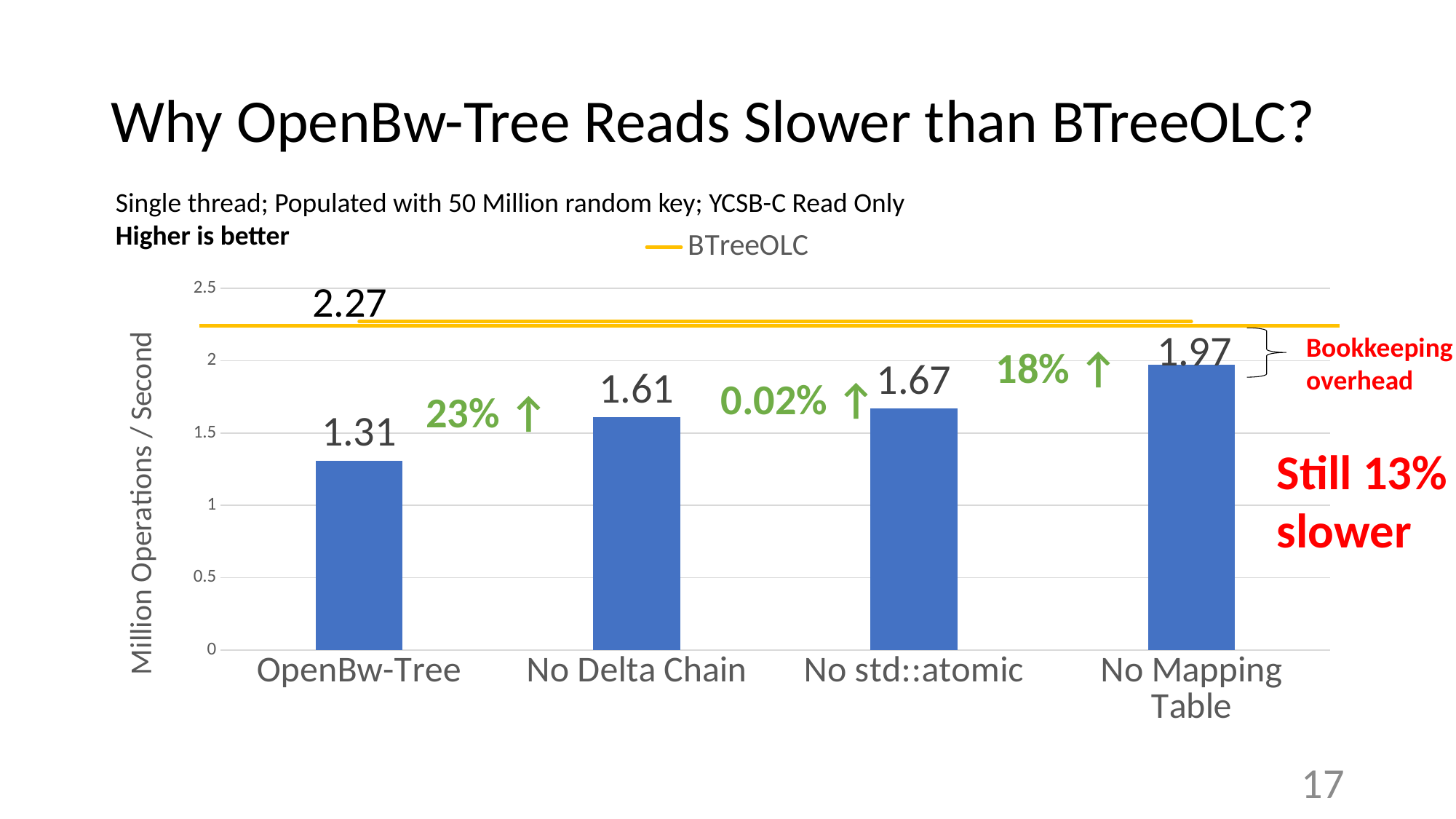

# Why OpenBw-Tree Reads Slower than BTreeOLC?
Single thread; Populated with 50 Million random key; YCSB-C Read Only
Higher is better

### Chart

| Category | Series 1 | BTreeOLC |
|---|---|---|
| OpenBw-Tree | 1.31 | 2.27 |
| No Delta Chain | 1.61 | 2.27 |
| No std::atomic | 1.67 | 2.27 |
| No Mapping Table | 1.97 | 2.27 |
2.27

Bookkeeping
overhead

18% ↑
0.02% ↑
23% ↑
Still 13%
slower
17